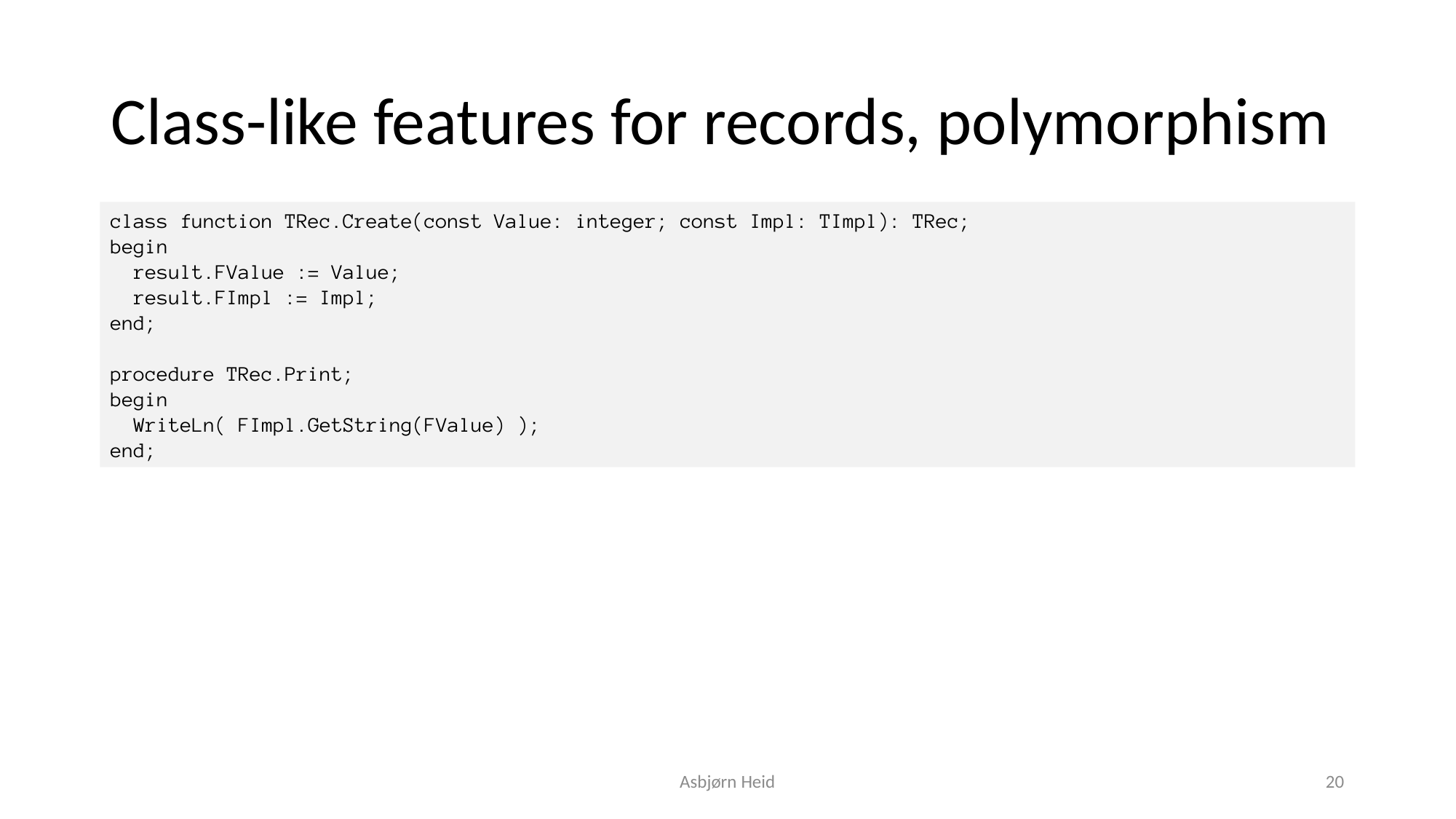

# Class-like features for records, polymorphism
class function TRec.Create(const Value: integer; const Impl: TImpl): TRec;
begin
  result.FValue := Value;
  result.FImpl := Impl;
end;

procedure TRec.Print;
begin
  WriteLn( FImpl.GetString(FValue) );
end;
Asbjørn Heid
20